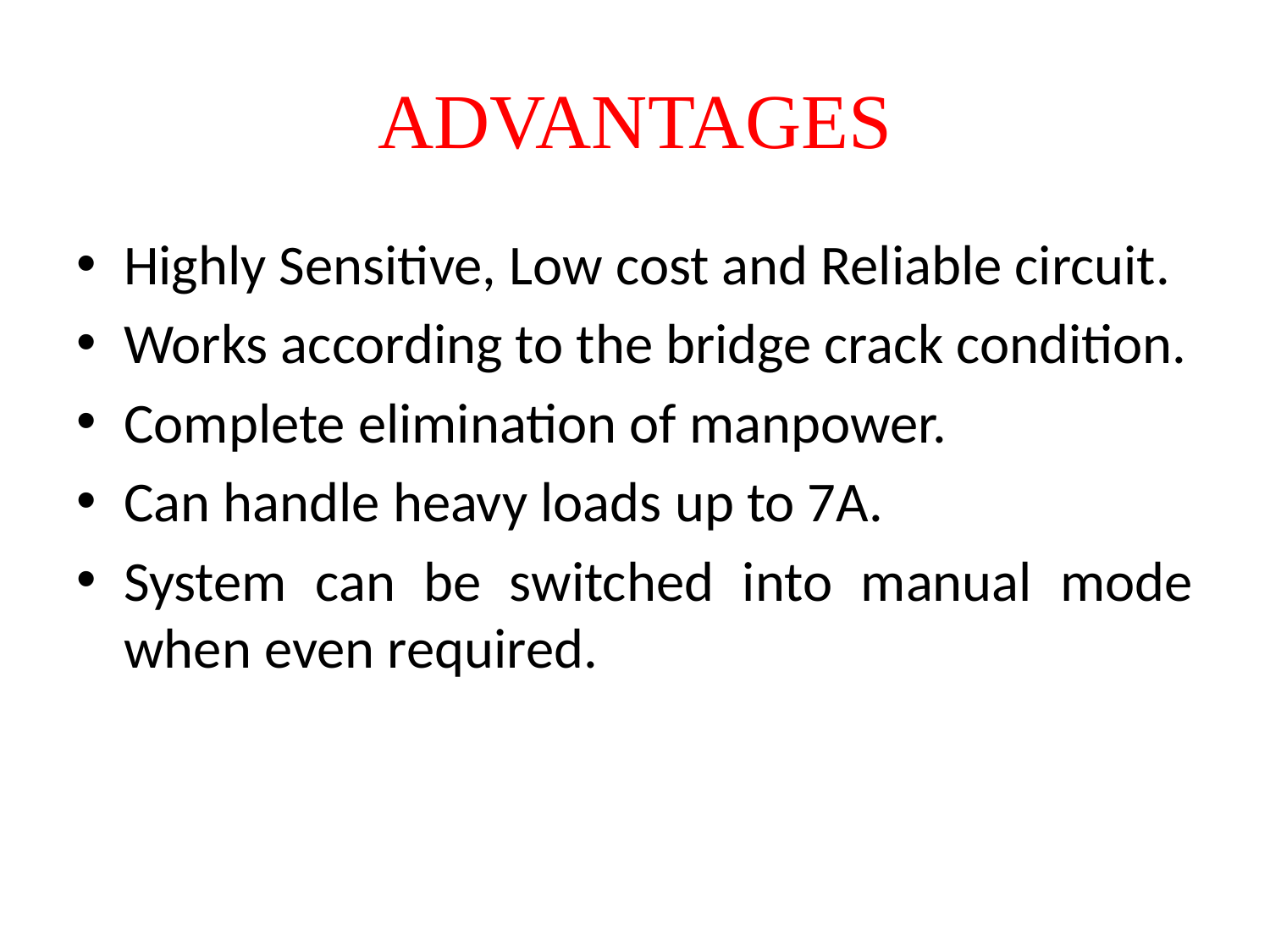

# ADVANTAGES
Highly Sensitive, Low cost and Reliable circuit.
Works according to the bridge crack condition.
Complete elimination of manpower.
Can handle heavy loads up to 7A.
System can be switched into manual mode when even required.